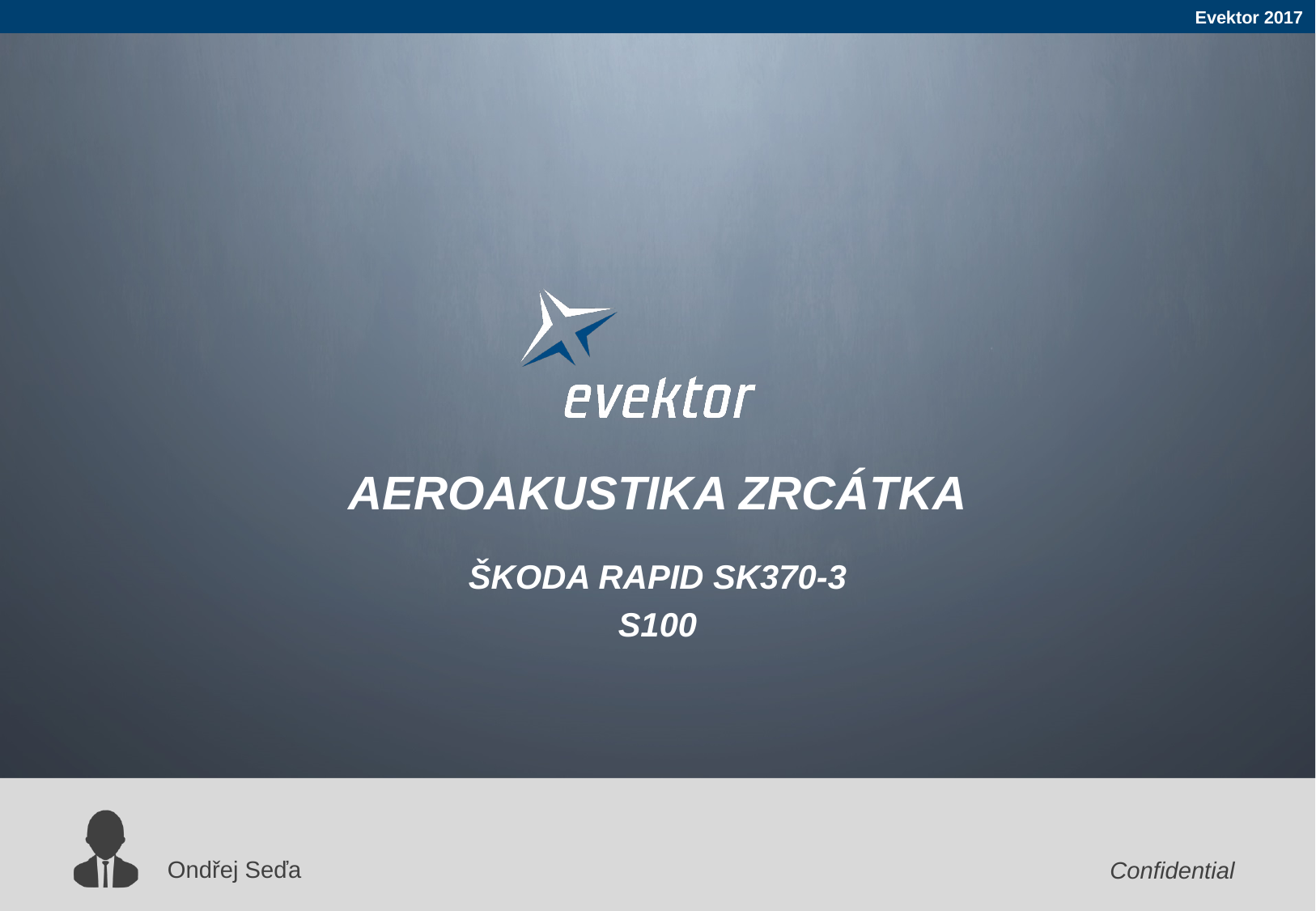

# AEROAKUSTIKA ZRCÁTKA
ŠKODA RAPID SK370-3
S100
Ondřej Seďa